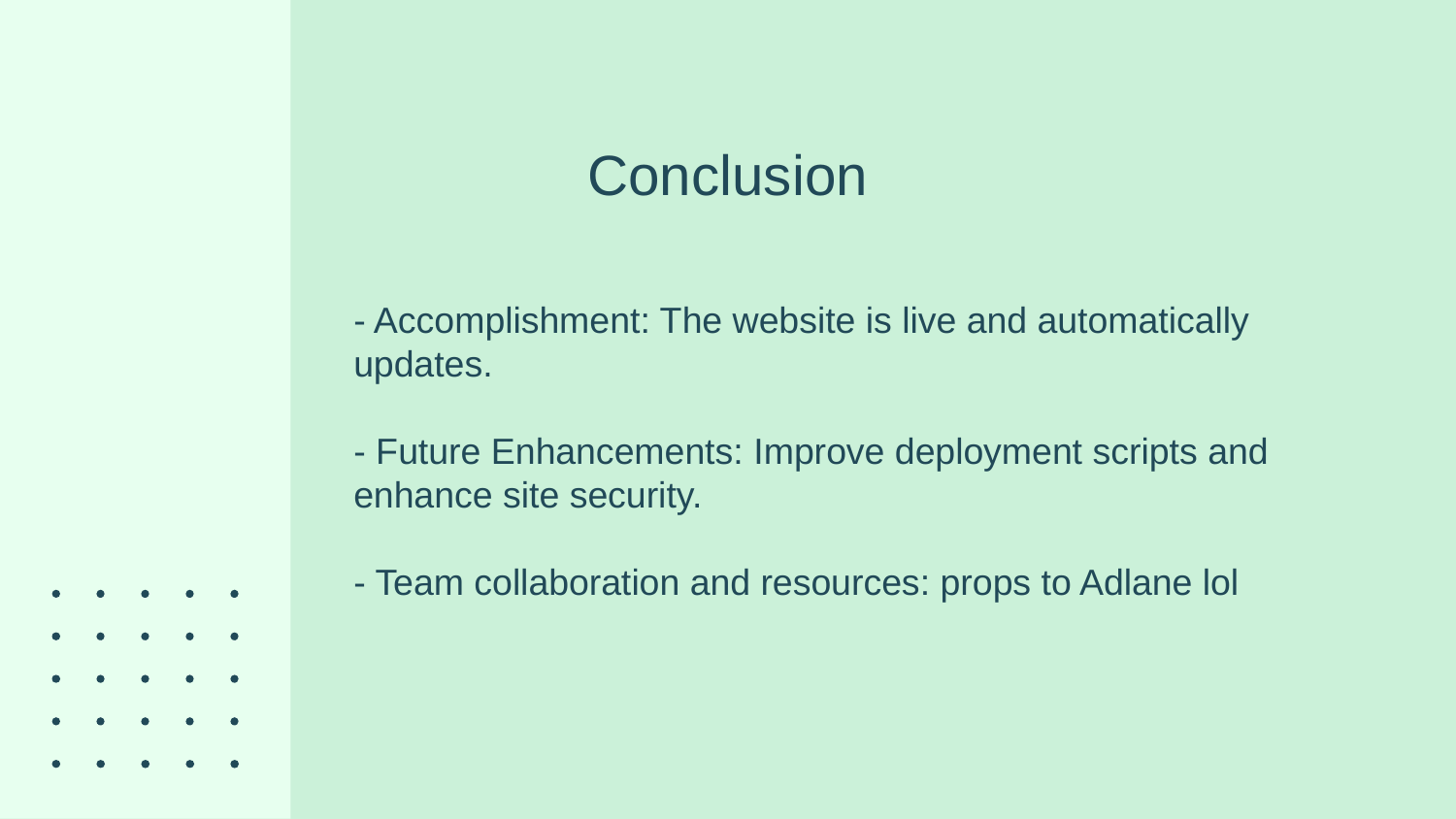

# Conclusion
- Accomplishment: The website is live and automatically updates.
- Future Enhancements: Improve deployment scripts and enhance site security.
- Team collaboration and resources: props to Adlane lol